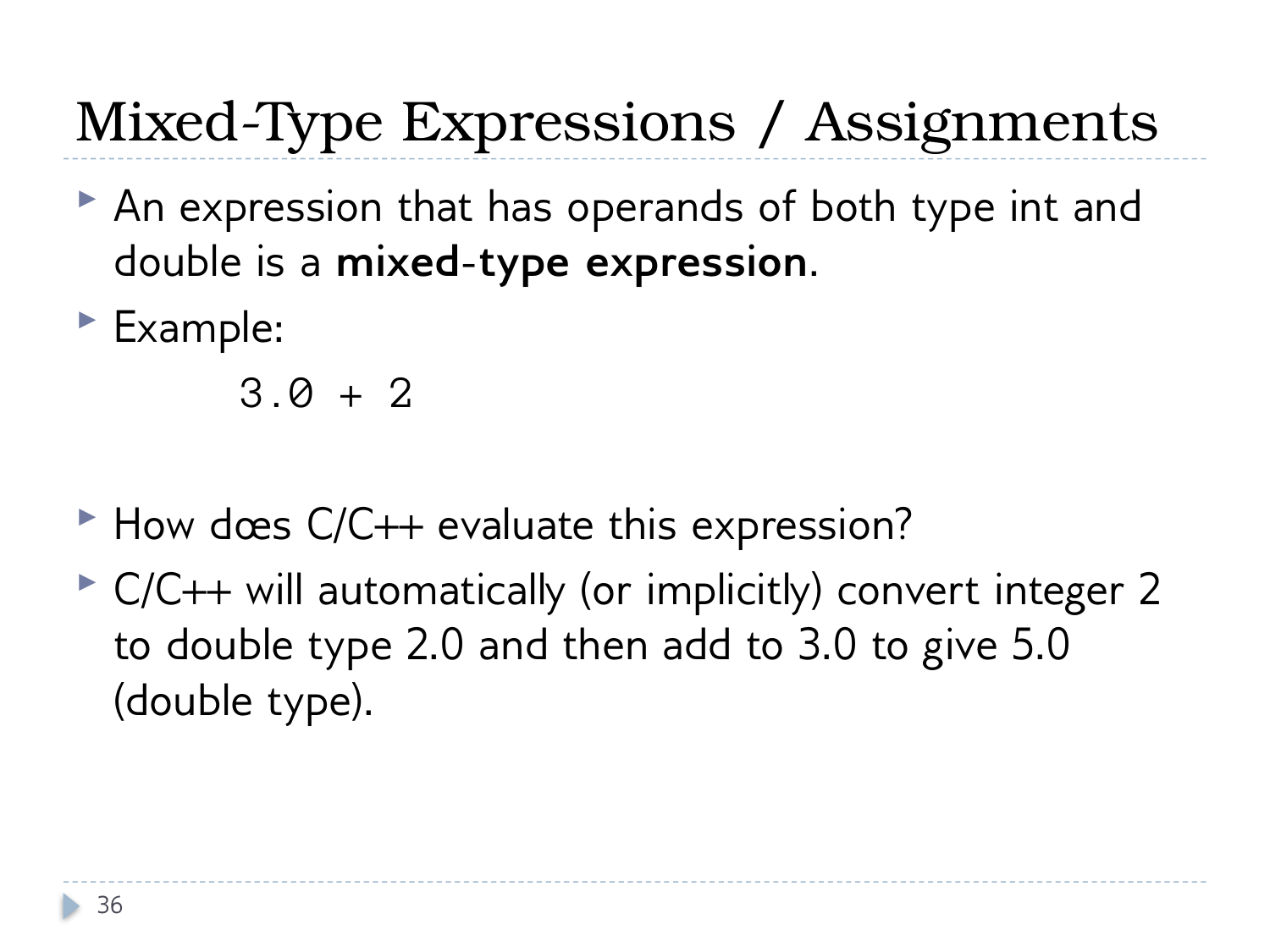

# Mixed-Type Expressions / Assignments
An expression that has operands of both type int and double is a mixed-type expression.
Example:
		3.0 + 2

How does C/C++ evaluate this expression?
C/C++ will automatically (or implicitly) convert integer 2 to double type 2.0 and then add to 3.0 to give 5.0 (double type).

36